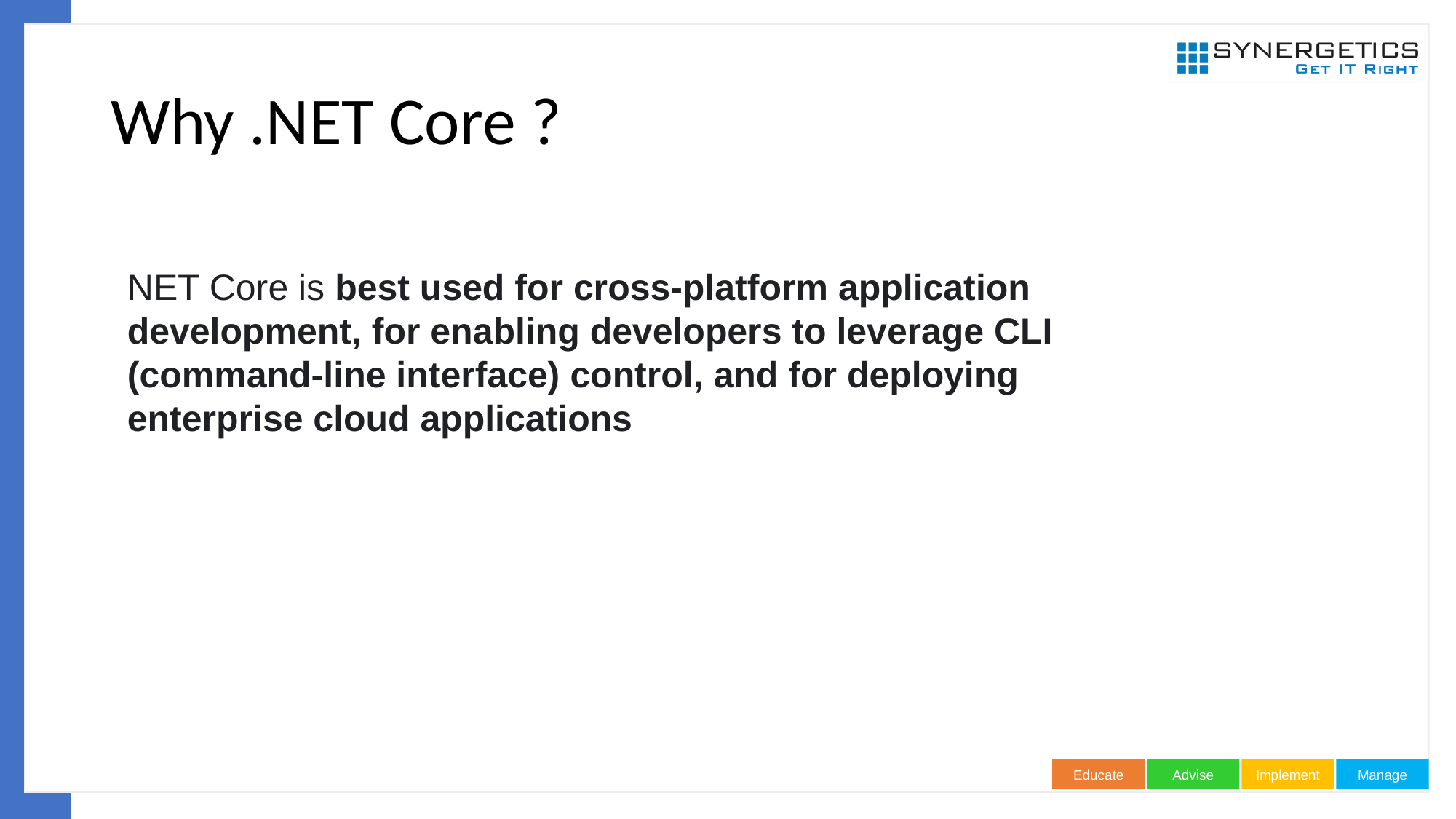

# Why .NET Core ?
NET Core is best used for cross-platform application development, for enabling developers to leverage CLI (command-line interface) control, and for deploying enterprise cloud applications